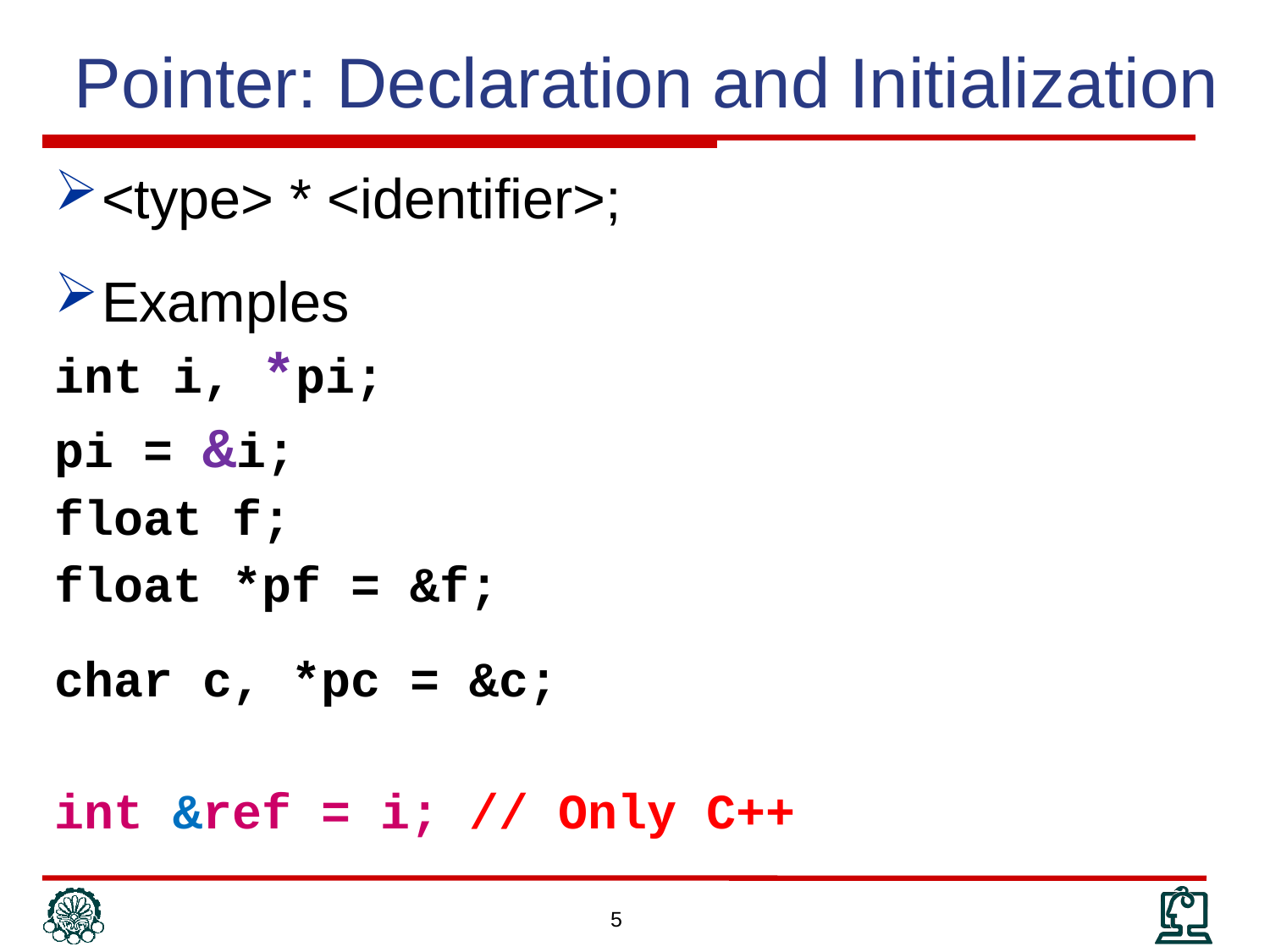

Pointer: Declaration and Initialization
<type> * <identifier>;
Examples
int i, *pi;
pi = &i;
float f;
float *pf = &f;

char c, *pc = &c;

int &ref = i; // Only C++
5